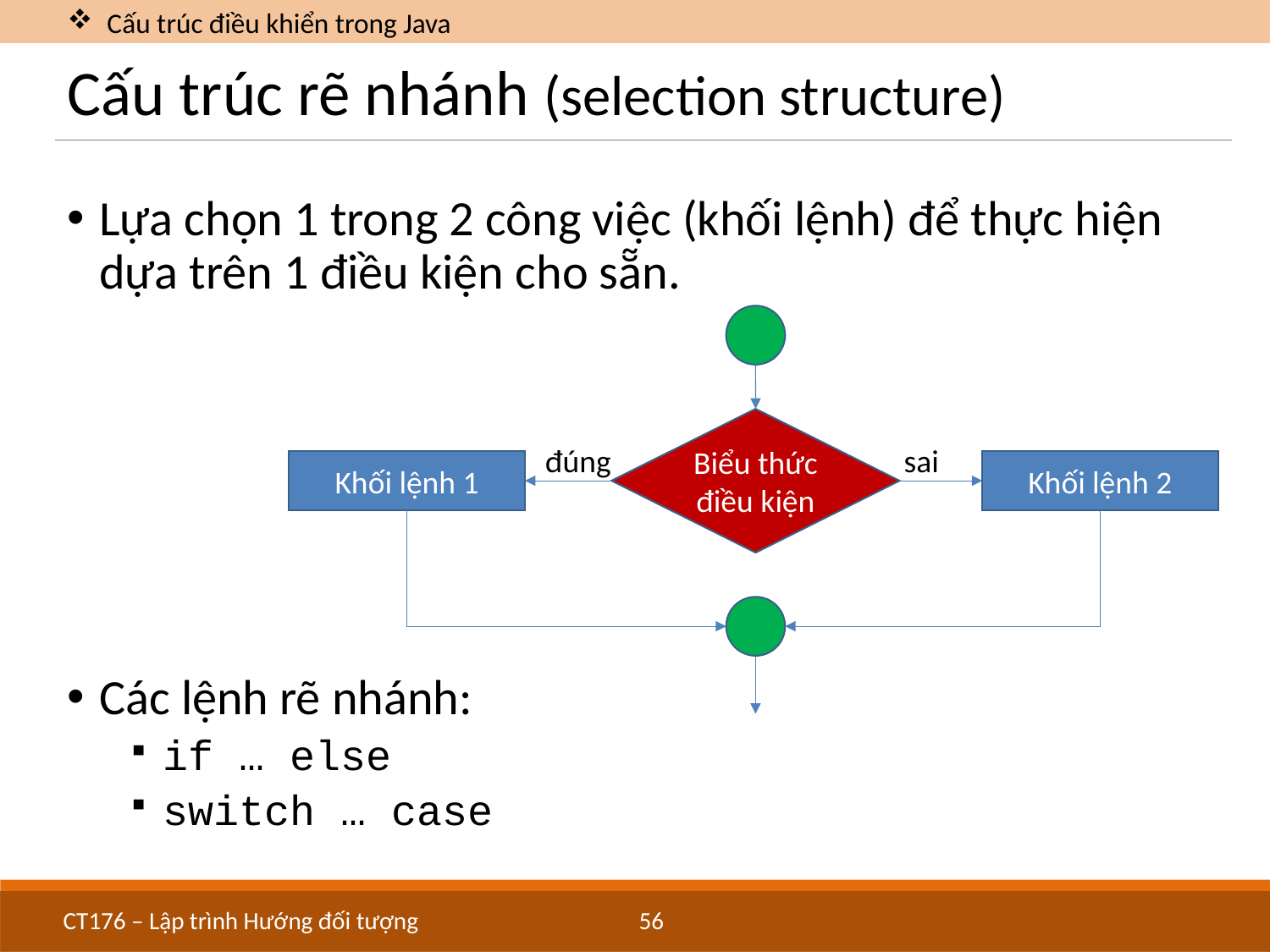

Cấu trúc điều khiển trong Java
# Cấu trúc rẽ nhánh (selection structure)
Lựa chọn 1 trong 2 công việc (khối lệnh) để thực hiện dựa trên 1 điều kiện cho sẵn.

Các lệnh rẽ nhánh:
if … else
switch … case

Biểu thức điều kiện
đúng
sai
Khối lệnh 1
Khối lệnh 2